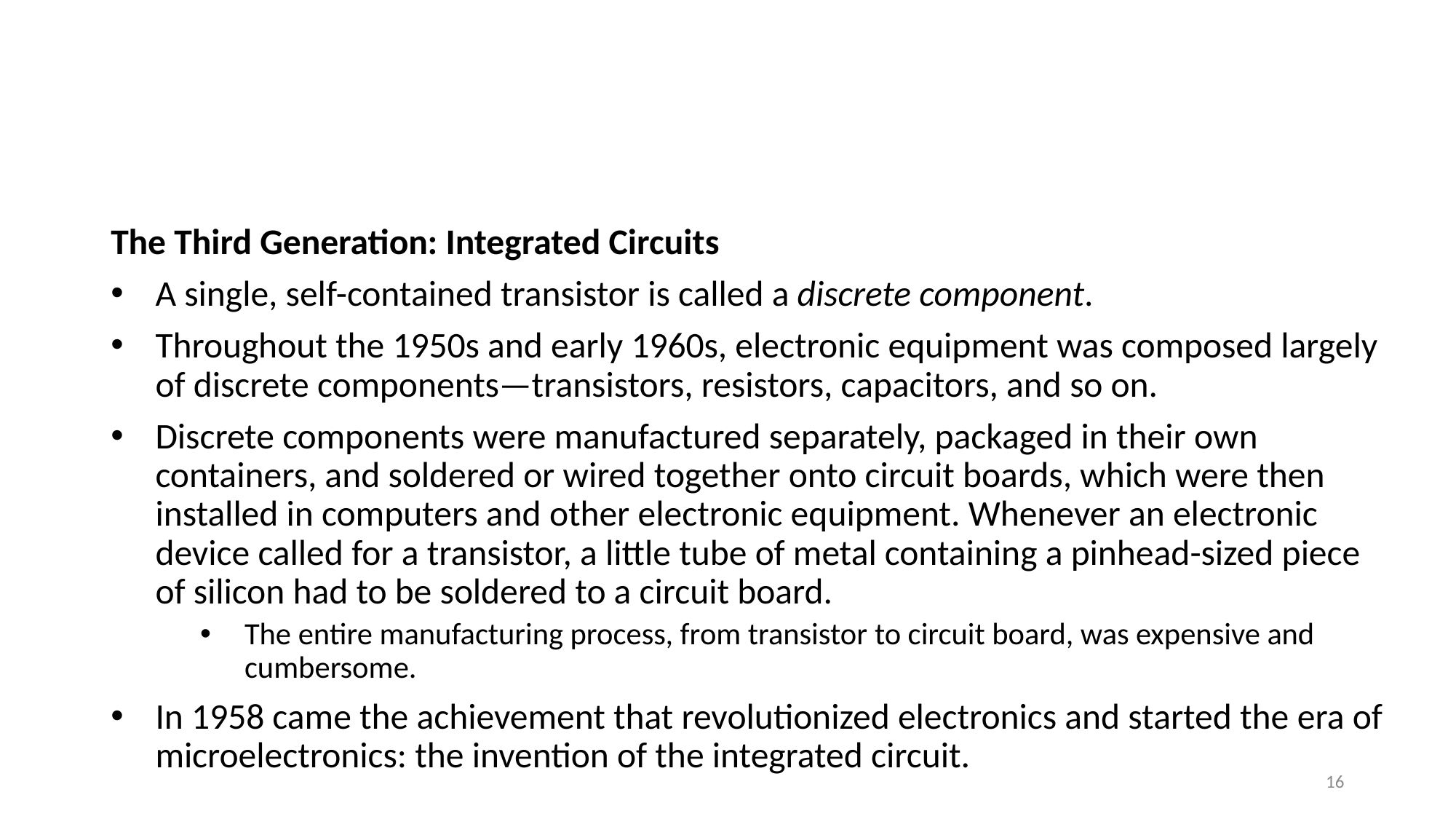

The Third Generation: Integrated Circuits
A single, self-contained transistor is called a discrete component.
Throughout the 1950s and early 1960s, electronic equipment was composed largely of discrete components—transistors, resistors, capacitors, and so on.
Discrete components were manufactured separately, packaged in their own containers, and soldered or wired together onto circuit boards, which were then installed in computers and other electronic equipment. Whenever an electronic device called for a transistor, a little tube of metal containing a pinhead-sized piece of silicon had to be soldered to a circuit board.
The entire manufacturing process, from transistor to circuit board, was expensive and cumbersome.
In 1958 came the achievement that revolutionized electronics and started the era of microelectronics: the invention of the integrated circuit.

16